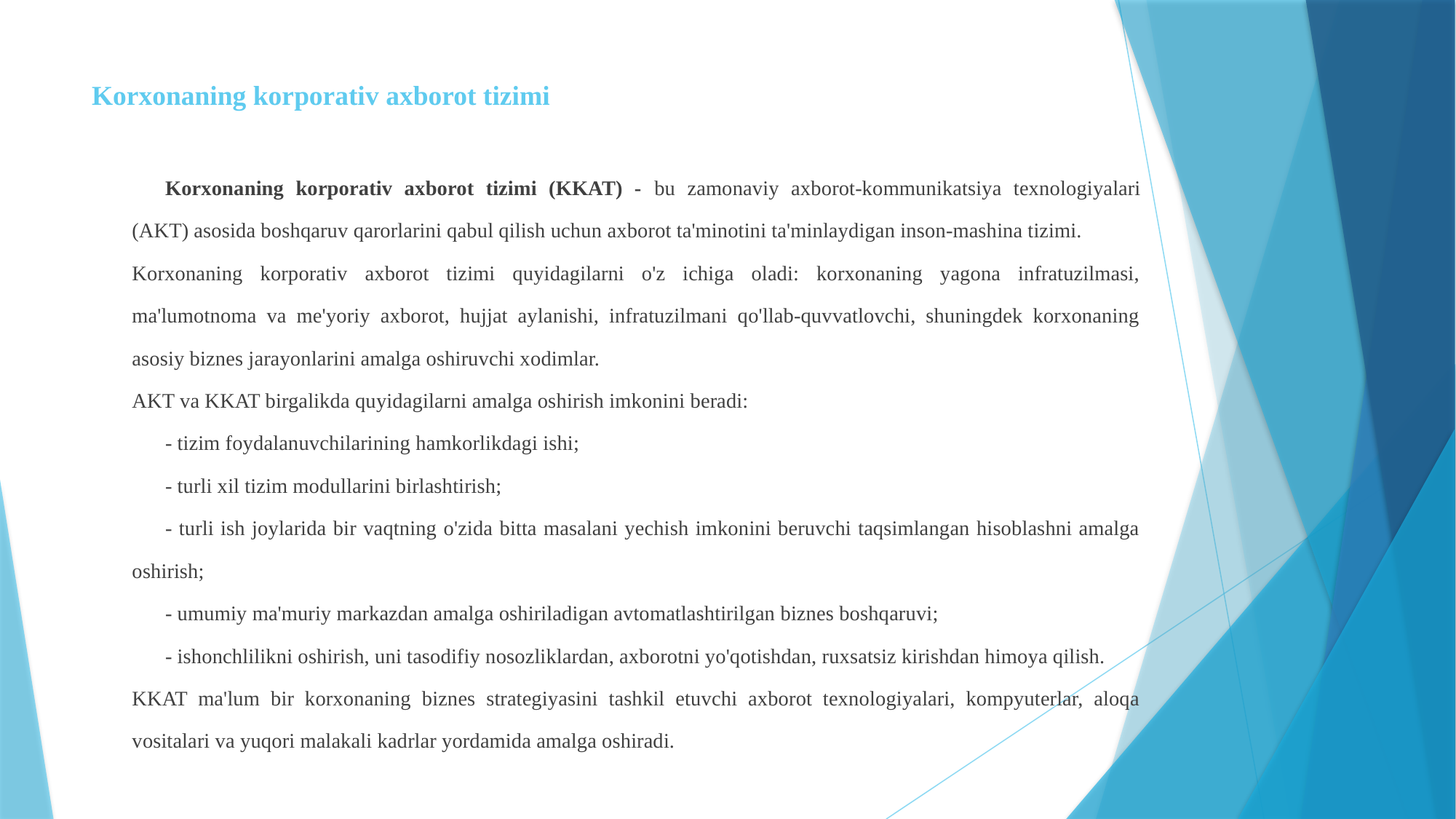

# Korxonaning korporativ axborot tizimi
Korxonaning korporativ axborot tizimi (KKAT) - bu zamonaviy axborot-kommunikatsiya texnologiyalari (AKT) asosida boshqaruv qarorlarini qabul qilish uchun axborot ta'minotini ta'minlaydigan inson-mashina tizimi.
Korxonaning korporativ axborot tizimi quyidagilarni o'z ichiga oladi: korxonaning yagona infratuzilmasi, ma'lumotnoma va me'yoriy axborot, hujjat aylanishi, infratuzilmani qo'llab-quvvatlovchi, shuningdek korxonaning asosiy biznes jarayonlarini amalga oshiruvchi xodimlar.
AKT va KKAT birgalikda quyidagilarni amalga oshirish imkonini beradi:
- tizim foydalanuvchilarining hamkorlikdagi ishi;
- turli xil tizim modullarini birlashtirish;
- turli ish joylarida bir vaqtning o'zida bitta masalani yechish imkonini beruvchi taqsimlangan hisoblashni amalga oshirish;
- umumiy ma'muriy markazdan amalga oshiriladigan avtomatlashtirilgan biznes boshqaruvi;
- ishonchlilikni oshirish, uni tasodifiy nosozliklardan, axborotni yo'qotishdan, ruxsatsiz kirishdan himoya qilish.
KKAT ma'lum bir korxonaning biznes strategiyasini tashkil etuvchi axborot texnologiyalari, kompyuterlar, aloqa vositalari va yuqori malakali kadrlar yordamida amalga oshiradi.